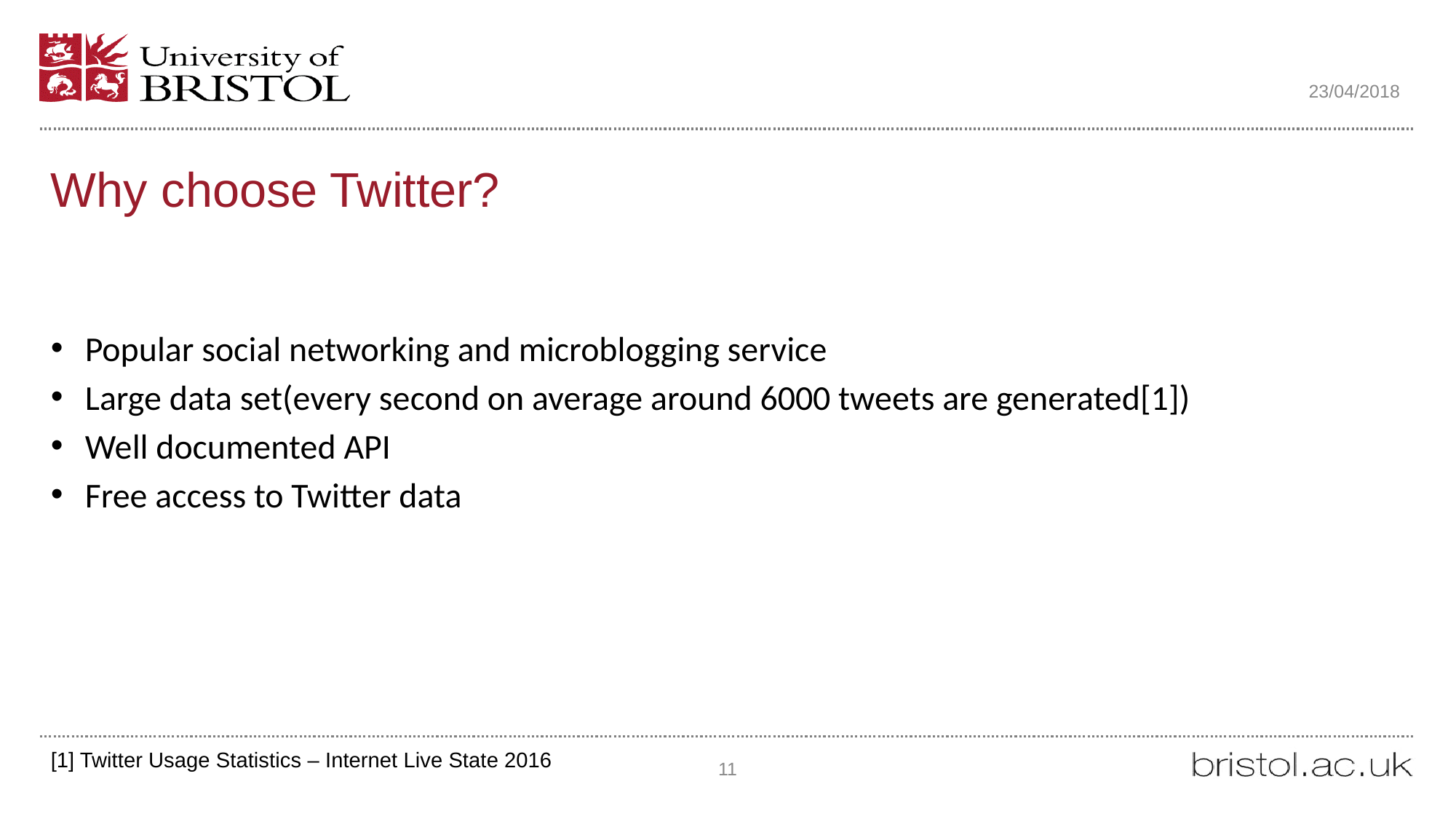

23/04/2018
# Why choose Twitter?
Popular social networking and microblogging service
Large data set(every second on average around 6000 tweets are generated[1])
Well documented API
Free access to Twitter data

[1] Twitter Usage Statistics – Internet Live State 2016
11